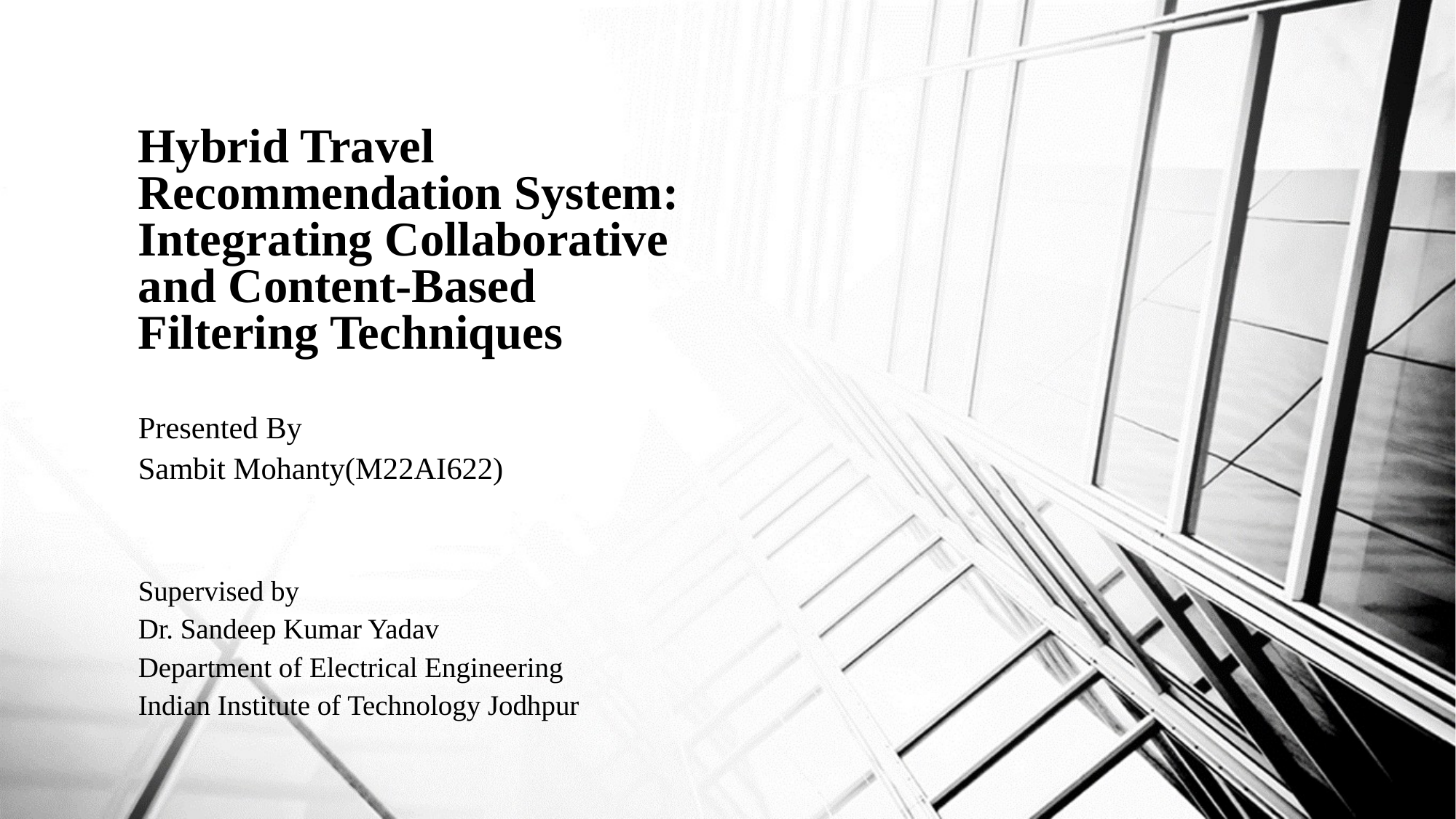

# Hybrid Travel Recommendation System: Integrating Collaborative and Content-Based Filtering Techniques
Presented By
Sambit Mohanty(M22AI622)

Supervised by
Dr. Sandeep Kumar Yadav
Department of Electrical Engineering
Indian Institute of Technology Jodhpur